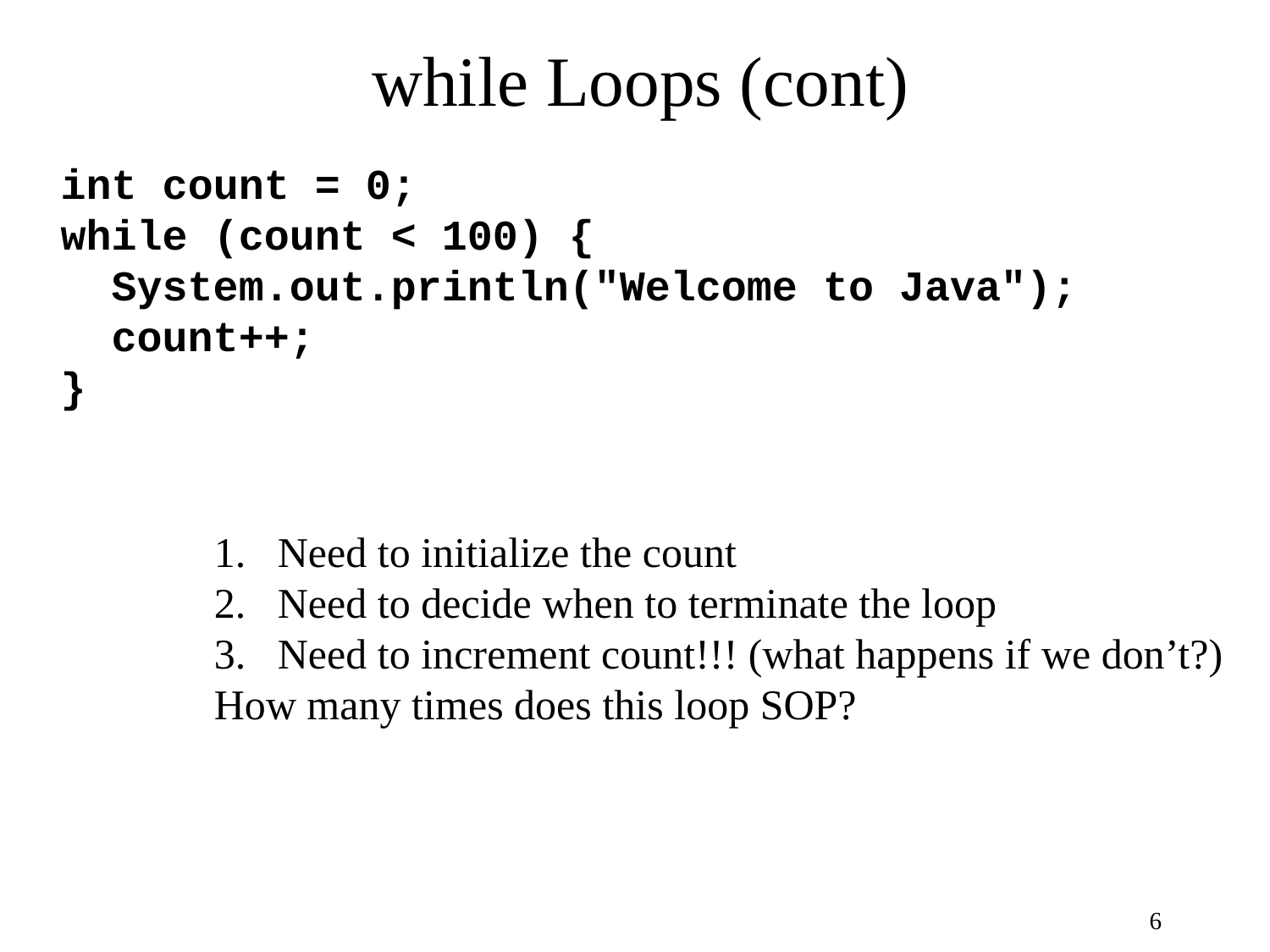

# while Loops (cont)
int count = 0;
while (count < 100) {
  System.out.println("Welcome to Java");
  count++;
}

Need to initialize the count
Need to decide when to terminate the loop
Need to increment count!!! (what happens if we don’t?)
How many times does this loop SOP?

6